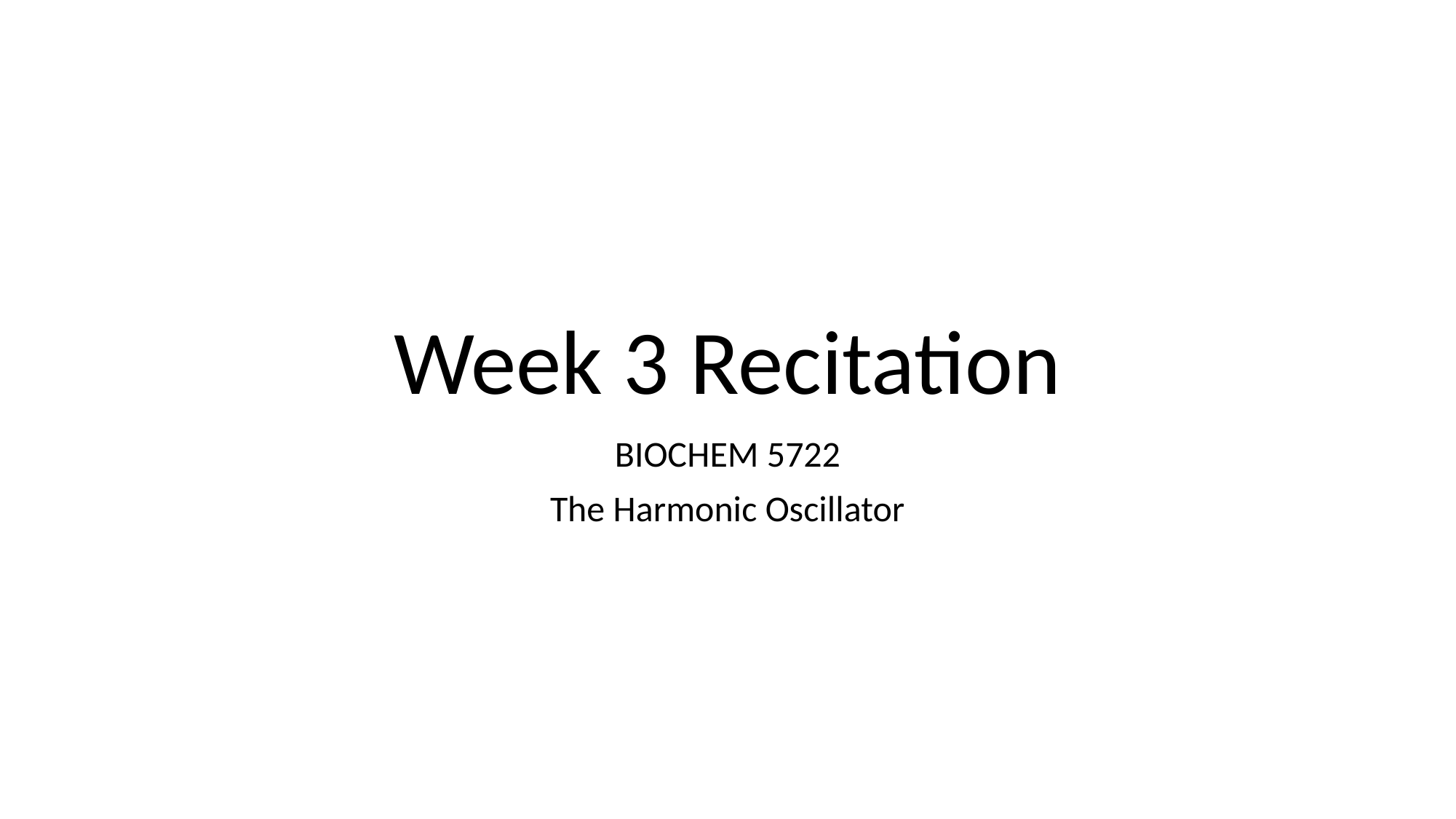

# Week 3 Recitation
BIOCHEM 5722
The Harmonic Oscillator